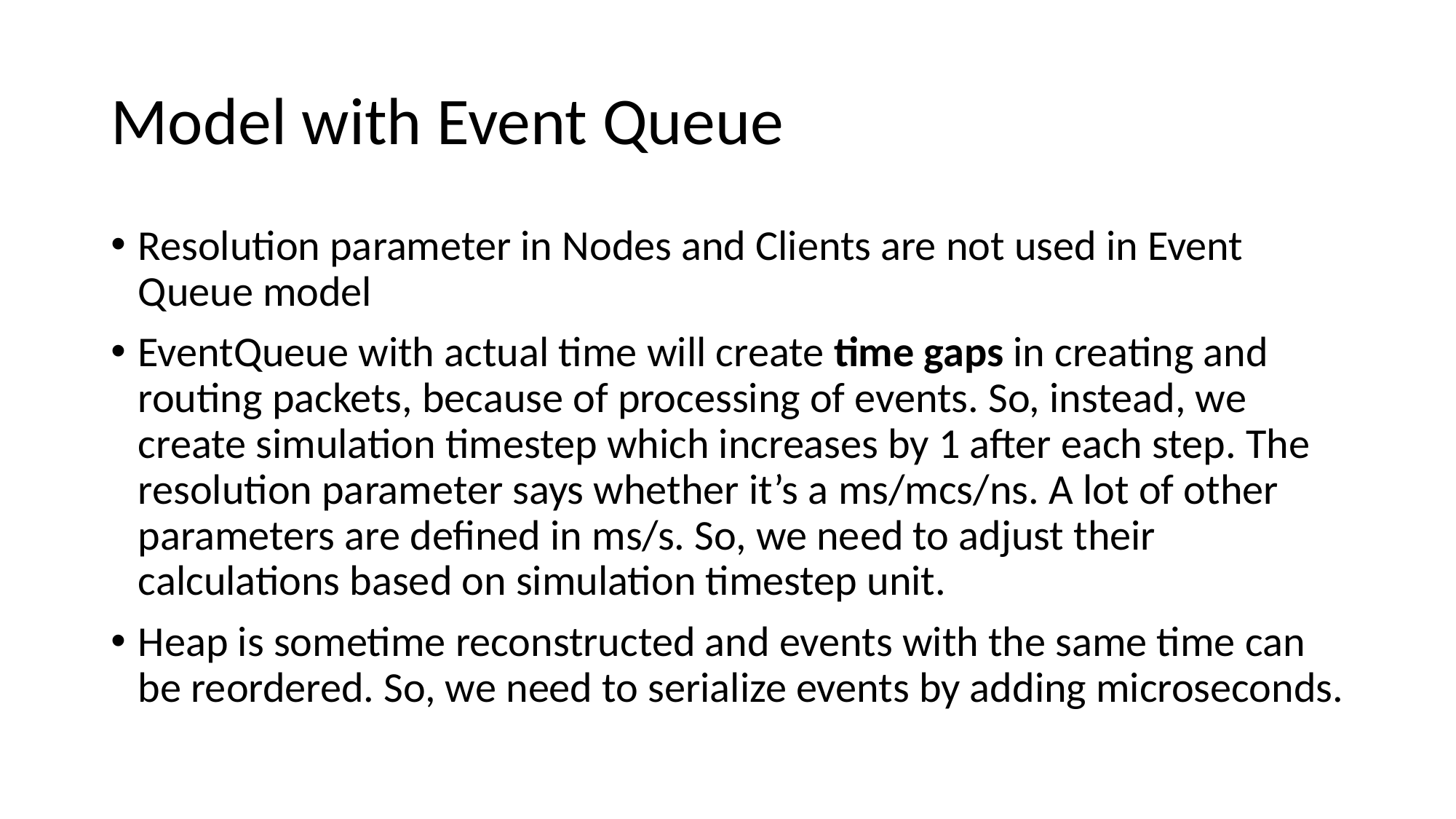

# Model with Event Queue
Resolution parameter in Nodes and Clients are not used in Event Queue model
EventQueue with actual time will create time gaps in creating and routing packets, because of processing of events. So, instead, we create simulation timestep which increases by 1 after each step. The resolution parameter says whether it’s a ms/mcs/ns. A lot of other parameters are defined in ms/s. So, we need to adjust their calculations based on simulation timestep unit.
Heap is sometime reconstructed and events with the same time can be reordered. So, we need to serialize events by adding microseconds.